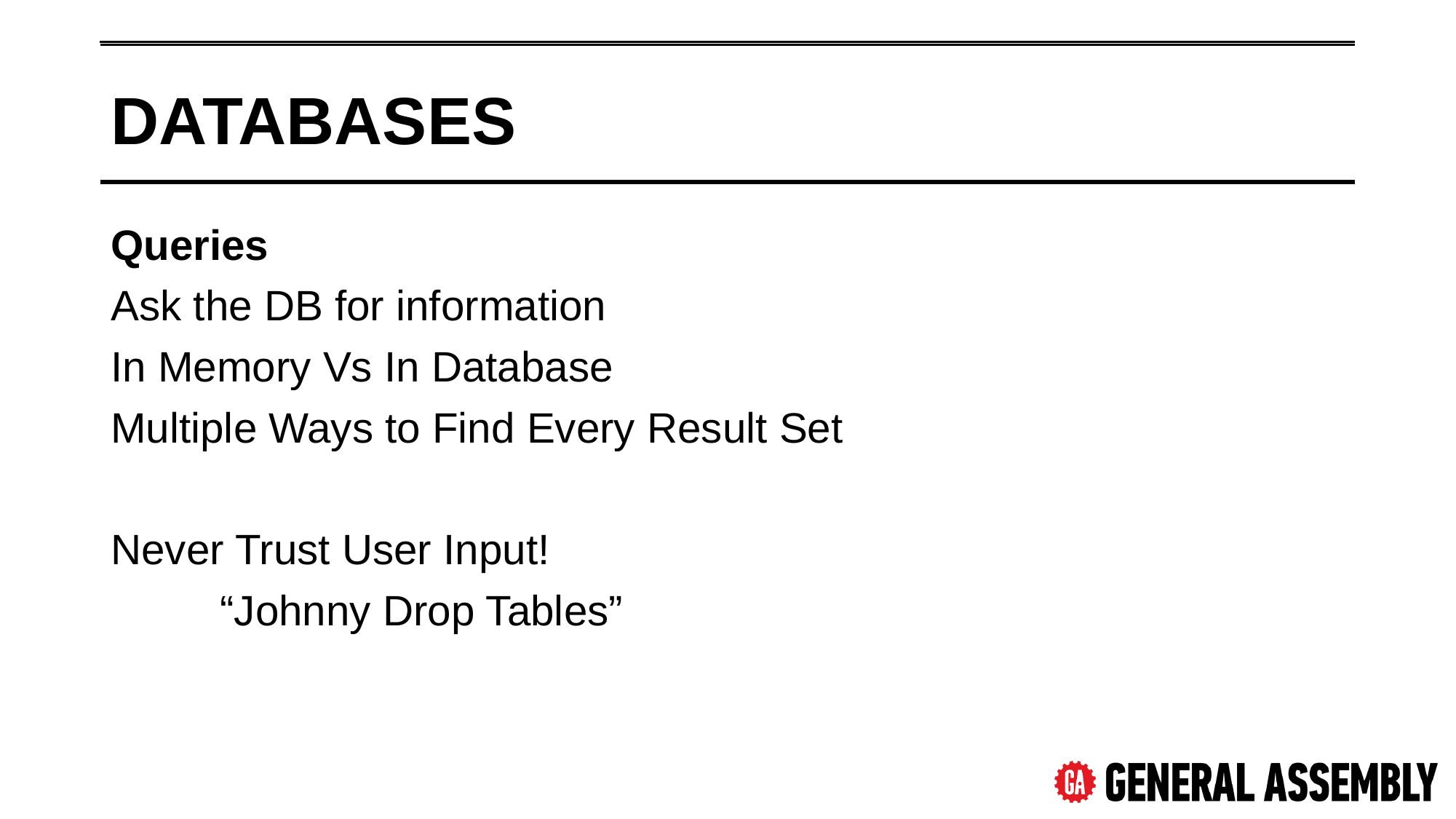

# Databases
Queries
Ask the DB for information
In Memory Vs In Database
Multiple Ways to Find Every Result Set

Never Trust User Input!
	“Johnny Drop Tables”